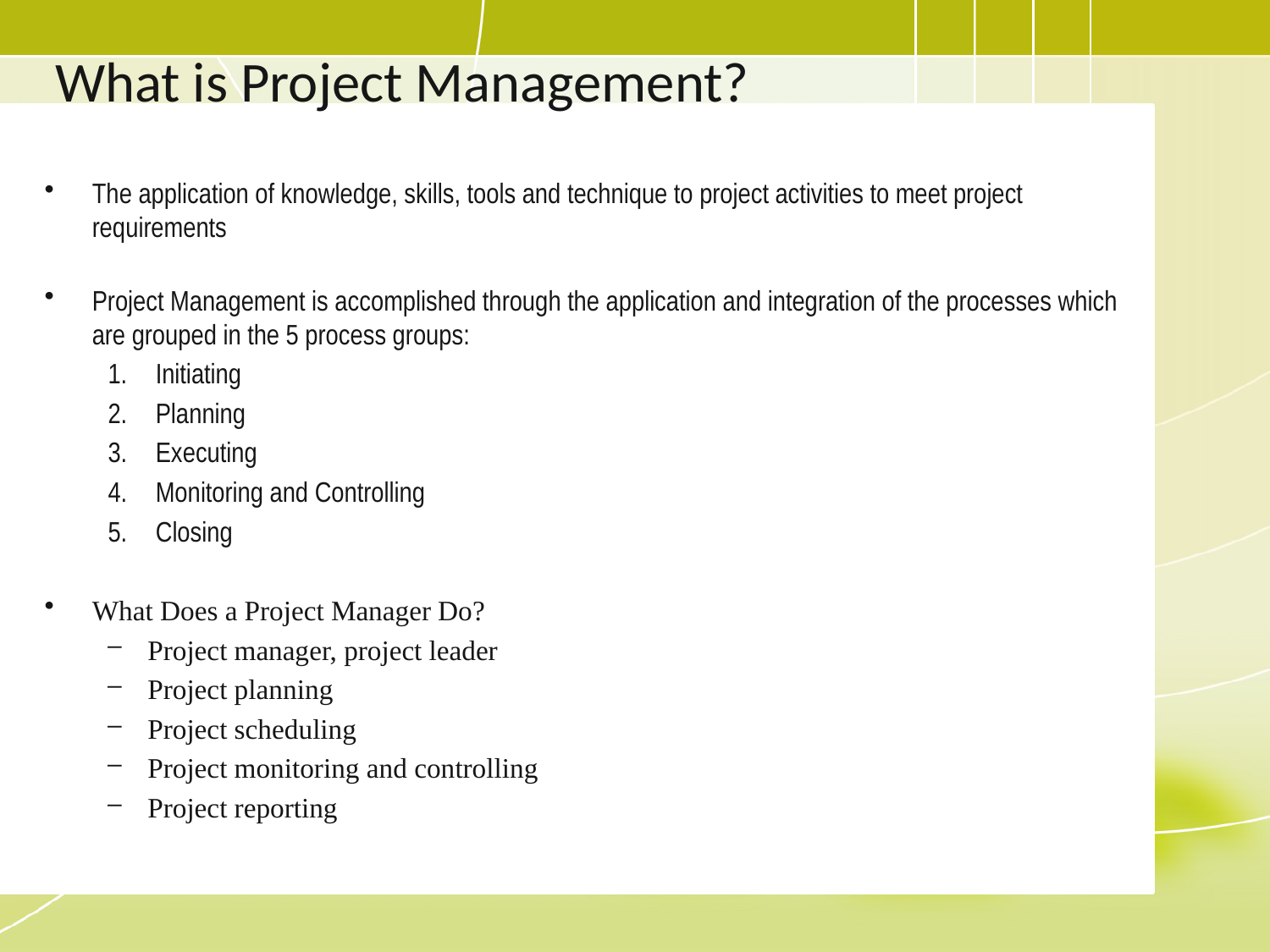

# What is Project Management?
The application of knowledge, skills, tools and technique to project activities to meet project requirements
Project Management is accomplished through the application and integration of the processes which are grouped in the 5 process groups:
Initiating
Planning
Executing
Monitoring and Controlling
Closing

What Does a Project Manager Do?
Project manager, project leader
Project planning
Project scheduling
Project monitoring and controlling
Project reporting